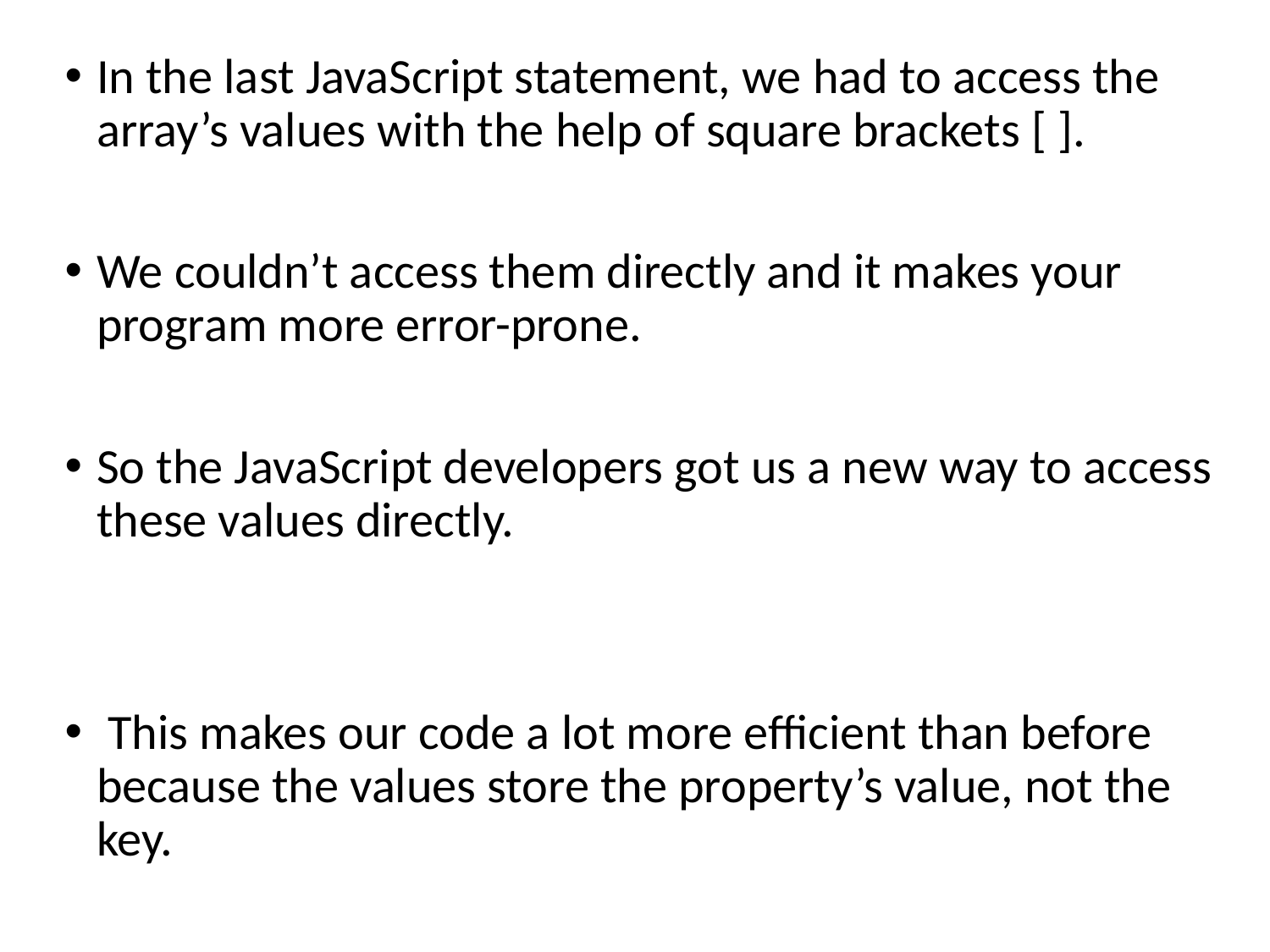

In the last JavaScript statement, we had to access the array’s values with the help of square brackets [ ].

We couldn’t access them directly and it makes your program more error-prone.

So the JavaScript developers got us a new way to access these values directly.

 This makes our code a lot more efficient than before because the values store the property’s value, not the key.